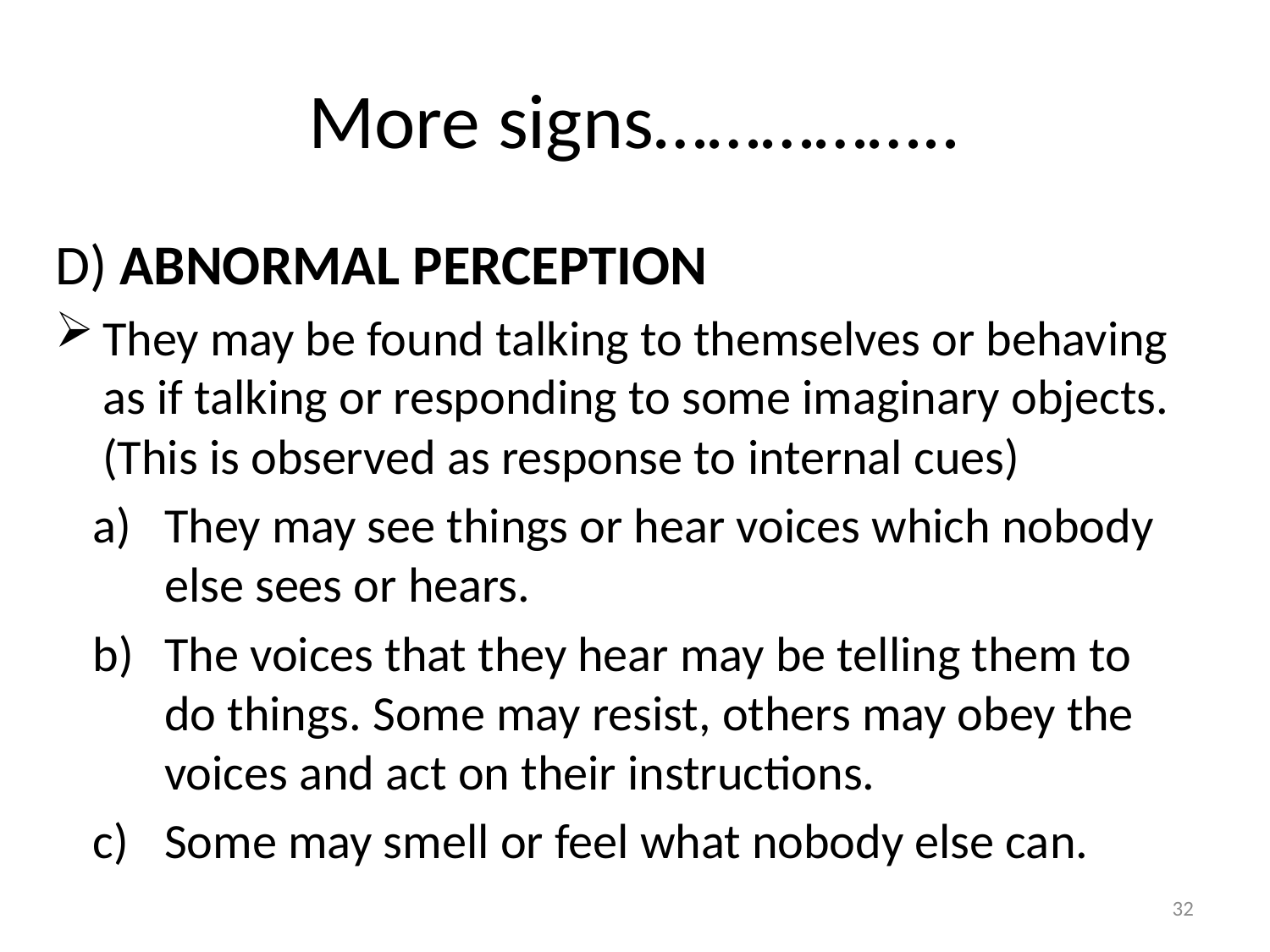

# More signs……………..
D) ABNORMAL PERCEPTION
They may be found talking to themselves or behaving as if talking or responding to some imaginary objects. (This is observed as response to internal cues)
They may see things or hear voices which nobody else sees or hears.
The voices that they hear may be telling them to do things. Some may resist, others may obey the voices and act on their instructions.
Some may smell or feel what nobody else can.

32